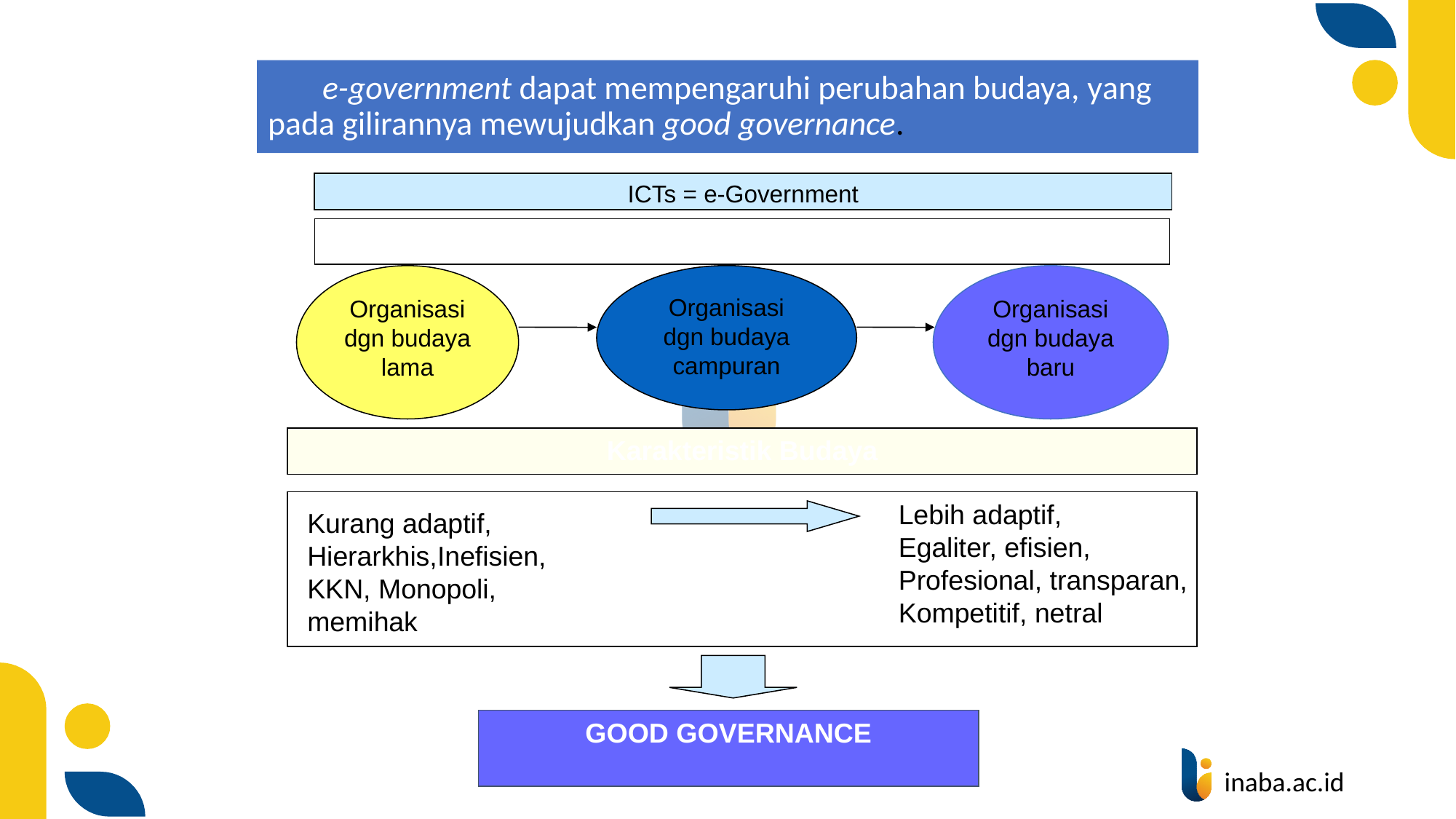

# e-government dapat mempengaruhi perubahan budaya, yang pada gilirannya mewujudkan good governance.
ICTs = e-Government

Pengenalan		   adopsi	                                  implementasi
Organisasi dgn budaya lama
Organisasi dgn budaya campuran
Organisasi dgn budaya baru

Karakteristik Budaya

Lebih adaptif,
Egaliter, efisien,
Profesional, transparan,
Kompetitif, netral

Kurang adaptif, Hierarkhis,Inefisien, KKN, Monopoli, memihak

GOOD GOVERNANCE